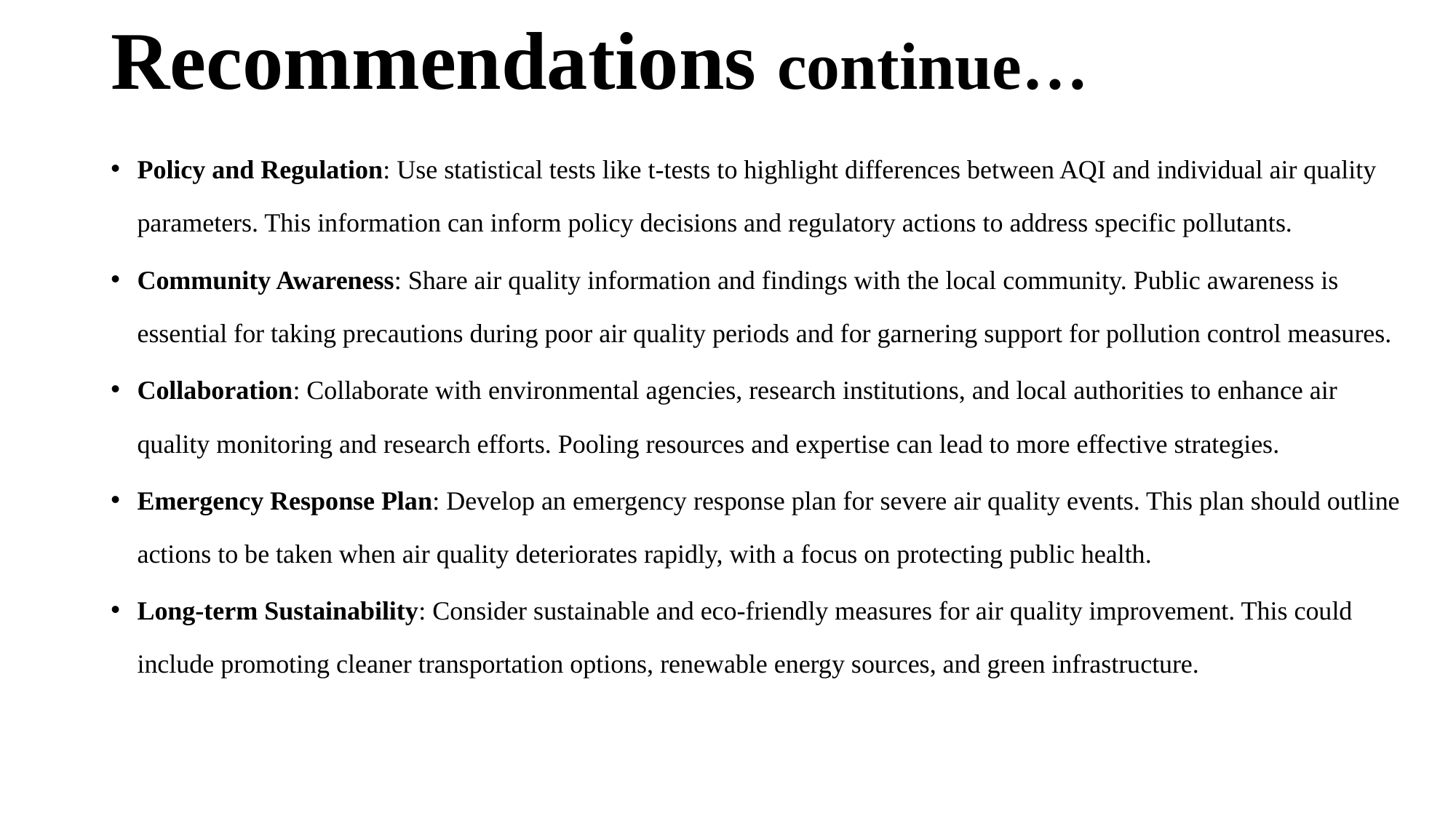

# Recommendations continue…
Policy and Regulation: Use statistical tests like t-tests to highlight differences between AQI and individual air quality parameters. This information can inform policy decisions and regulatory actions to address specific pollutants.
Community Awareness: Share air quality information and findings with the local community. Public awareness is essential for taking precautions during poor air quality periods and for garnering support for pollution control measures.
Collaboration: Collaborate with environmental agencies, research institutions, and local authorities to enhance air quality monitoring and research efforts. Pooling resources and expertise can lead to more effective strategies.
Emergency Response Plan: Develop an emergency response plan for severe air quality events. This plan should outline actions to be taken when air quality deteriorates rapidly, with a focus on protecting public health.
Long-term Sustainability: Consider sustainable and eco-friendly measures for air quality improvement. This could include promoting cleaner transportation options, renewable energy sources, and green infrastructure.